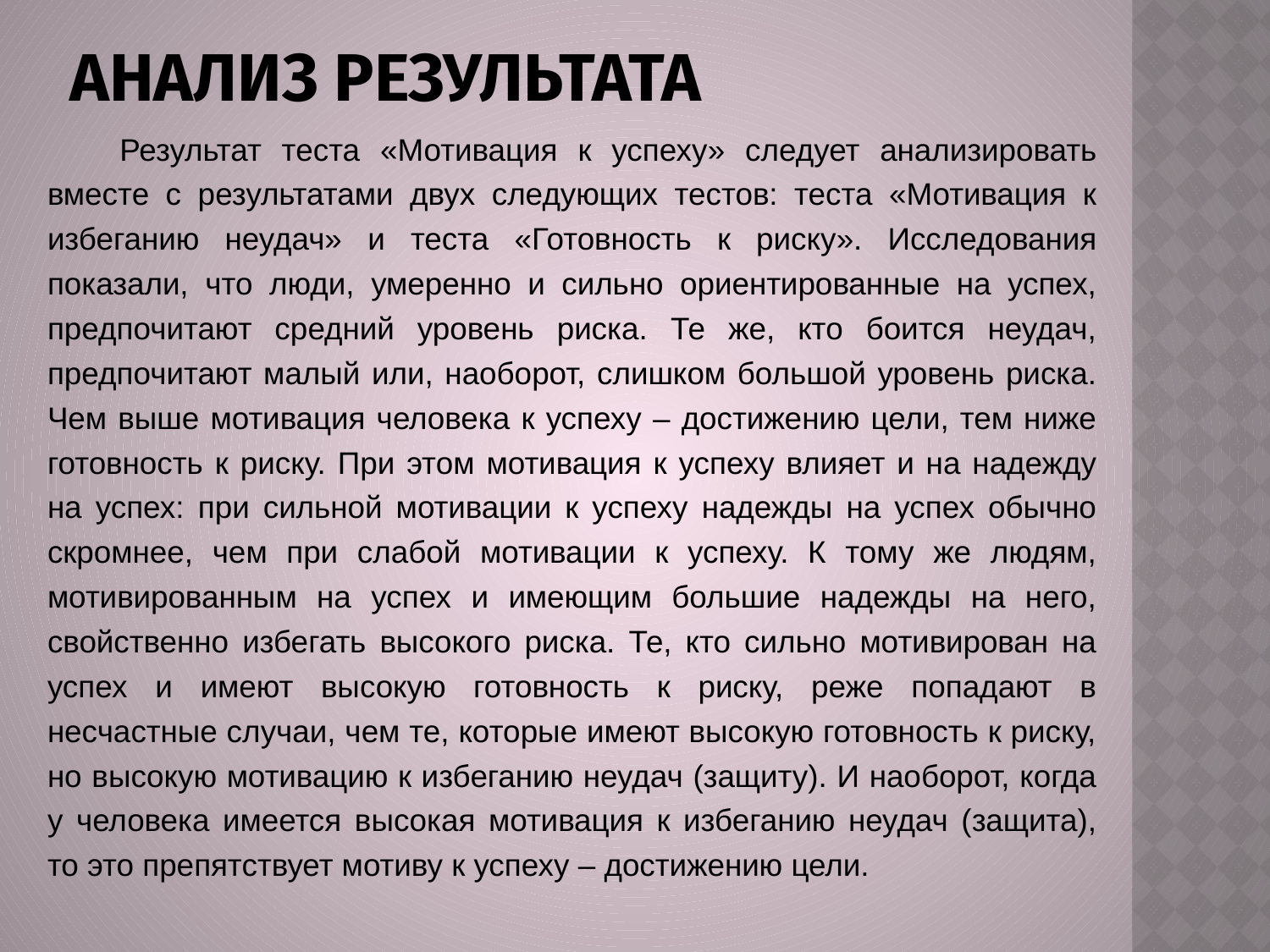

# Анализ результата
	Результат теста «Мотивация к успеху» следует анализировать вместе с результатами двух следующих тестов: теста «Мотивация к избеганию неудач» и теста «Готовность к риску». Исследования показали, что люди, умеренно и сильно ориентированные на успех, предпочитают средний уровень риска. Те же, кто боится неудач, предпочитают малый или, наоборот, слишком большой уровень риска. Чем выше мотивация человека к успеху – достижению цели, тем ниже готовность к риску. При этом мотивация к успеху влияет и на надежду на успех: при сильной мотивации к успеху надежды на успех обычно скромнее, чем при слабой мотивации к успеху. К тому же людям, мотивированным на успех и имеющим большие надежды на него, свойственно избегать высокого риска. Те, кто сильно мотивирован на успех и имеют высокую готовность к риску, реже попадают в несчастные случаи, чем те, которые имеют высокую готовность к риску, но высокую мотивацию к избеганию неудач (защиту). И наоборот, когда у человека имеется высокая мотивация к избеганию неудач (защита), то это препятствует мотиву к успеху – достижению цели.